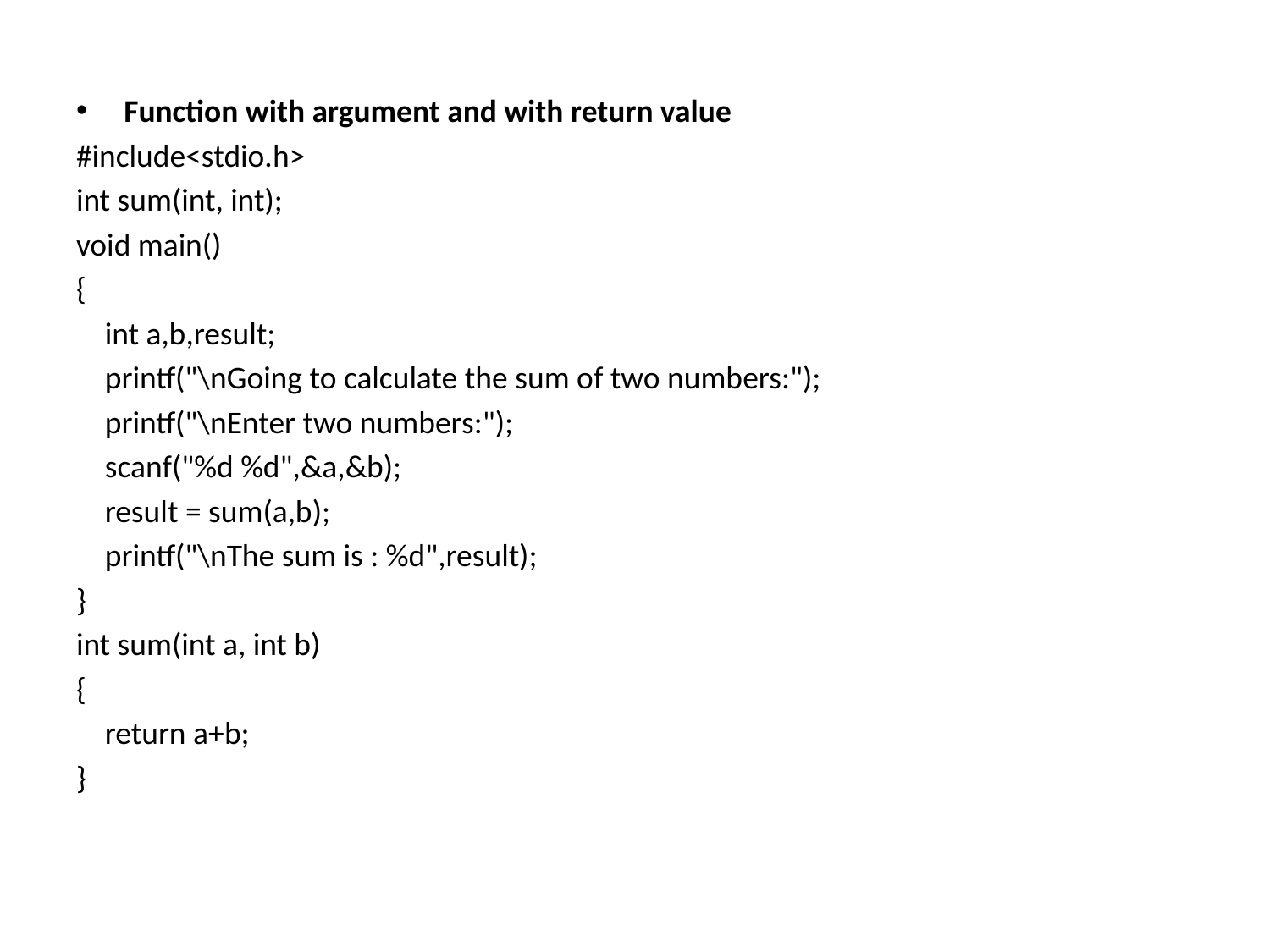

Function with argument and with return value
#include<stdio.h>
int sum(int, int);
void main()
{
    int a,b,result;
    printf("\nGoing to calculate the sum of two numbers:");
    printf("\nEnter two numbers:");
    scanf("%d %d",&a,&b);
    result = sum(a,b);
    printf("\nThe sum is : %d",result);
}
int sum(int a, int b)
{
    return a+b;
}